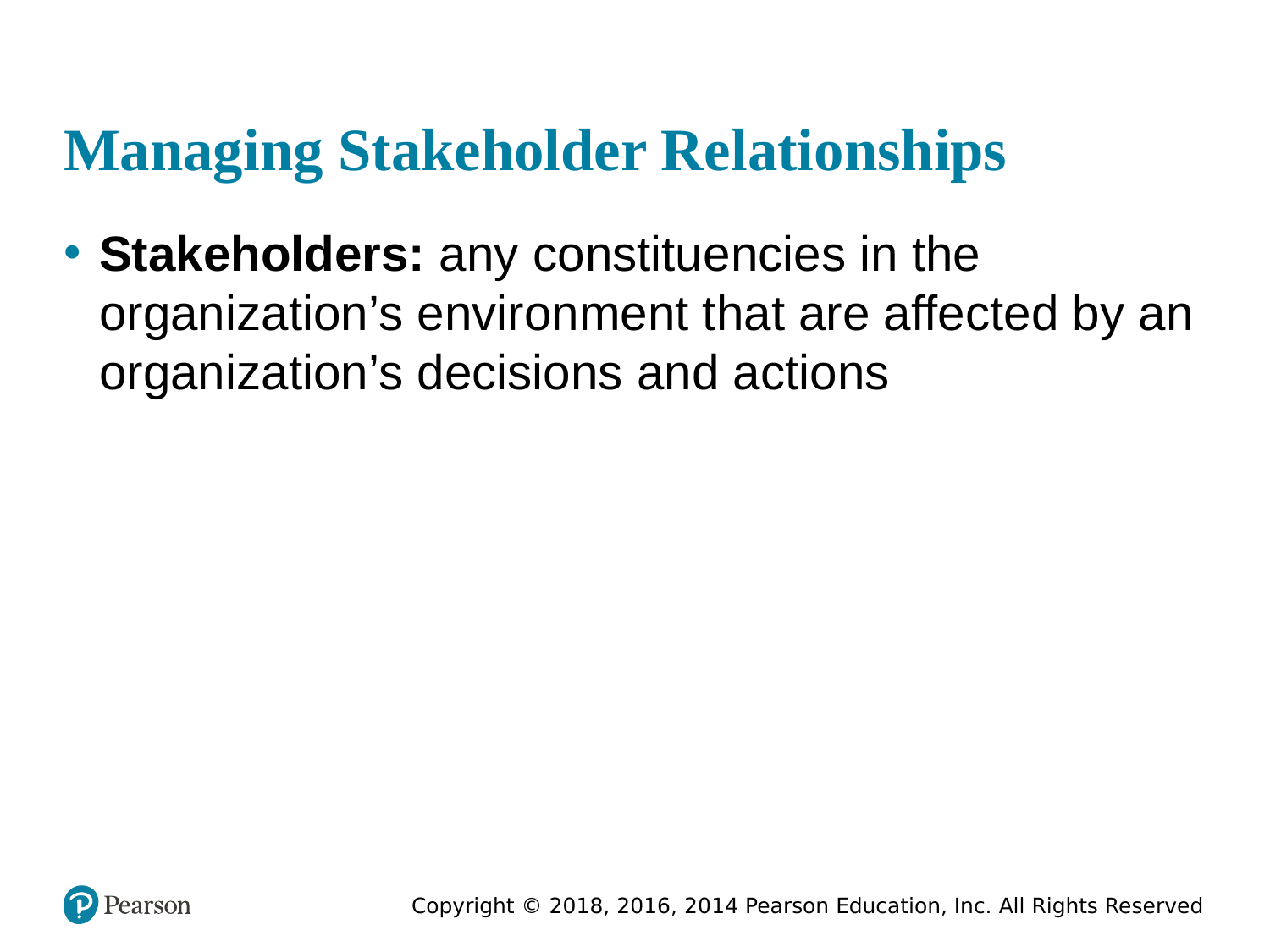

# Managing Stakeholder Relationships
Stakeholders: any constituencies in the organization’s environment that are affected by an organization’s decisions and actions